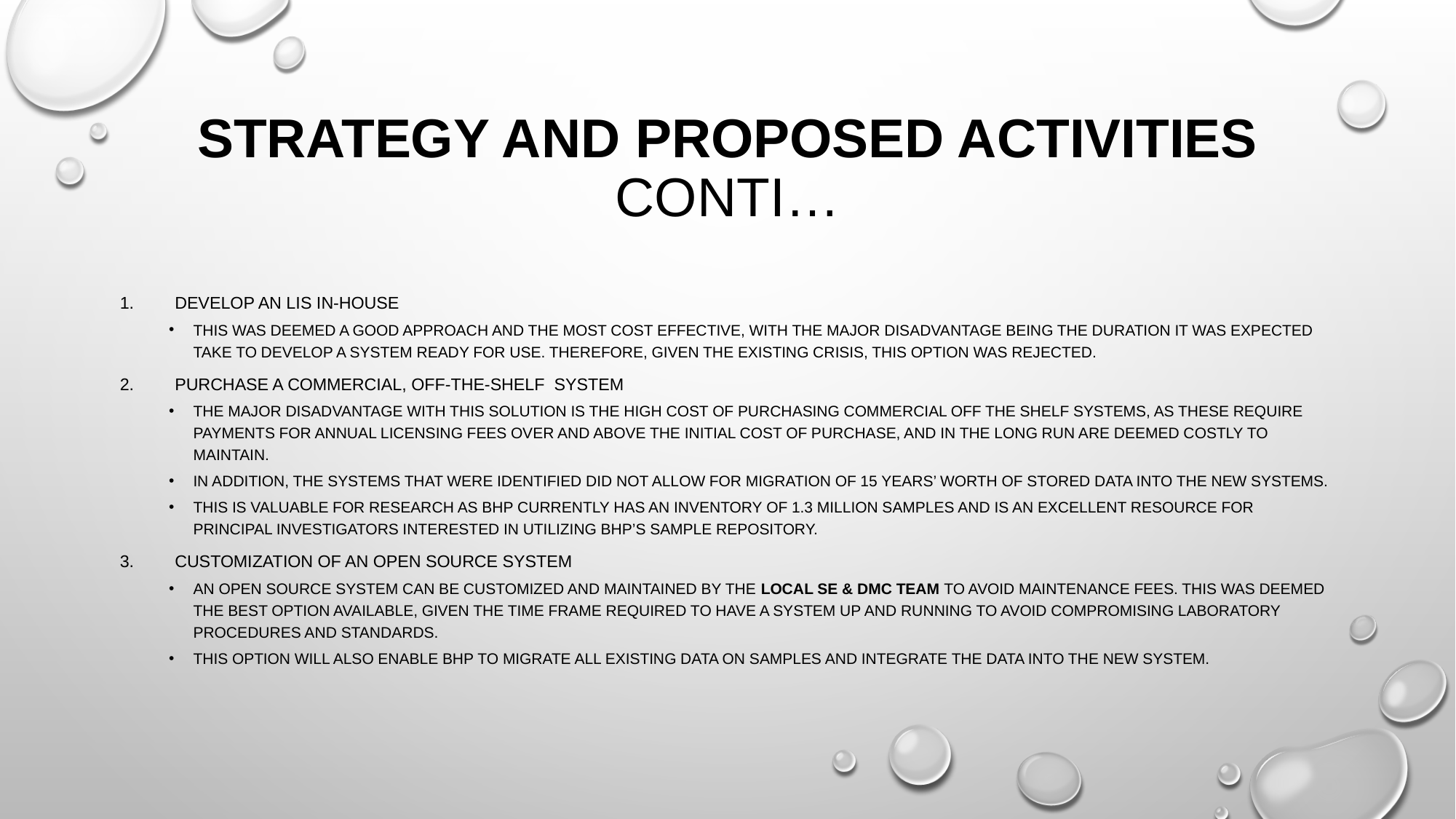

# Strategy and Proposed Activities Conti…
Develop an LIS in-house
This was deemed a good approach and the most cost effective, with the major disadvantage being the duration it was expected take to develop a system ready for use. Therefore, given the existing crisis, this option was rejected.
Purchase a Commercial, Off-the-Shelf  system
The major disadvantage with this solution is the high cost of purchasing commercial off the shelf systems, as these require payments for annual licensing fees over and above the initial cost of purchase, and in the long run are deemed costly to maintain.
In addition, the systems that were identified did not allow for migration of 15 years’ worth of stored data into the new systems.
This is valuable for research as BHP currently has an inventory of 1.3 million samples and is an excellent resource for Principal Investigators interested in utilizing BHP’s sample repository.
Customization of an open source system
An open source system can be customized and maintained by the local SE & DMC team to avoid maintenance fees. This was deemed the best option available, given the time frame required to have a system up and running to avoid compromising laboratory procedures and standards.
This option will also enable BHP to migrate all existing data on samples and integrate the data into the new system.